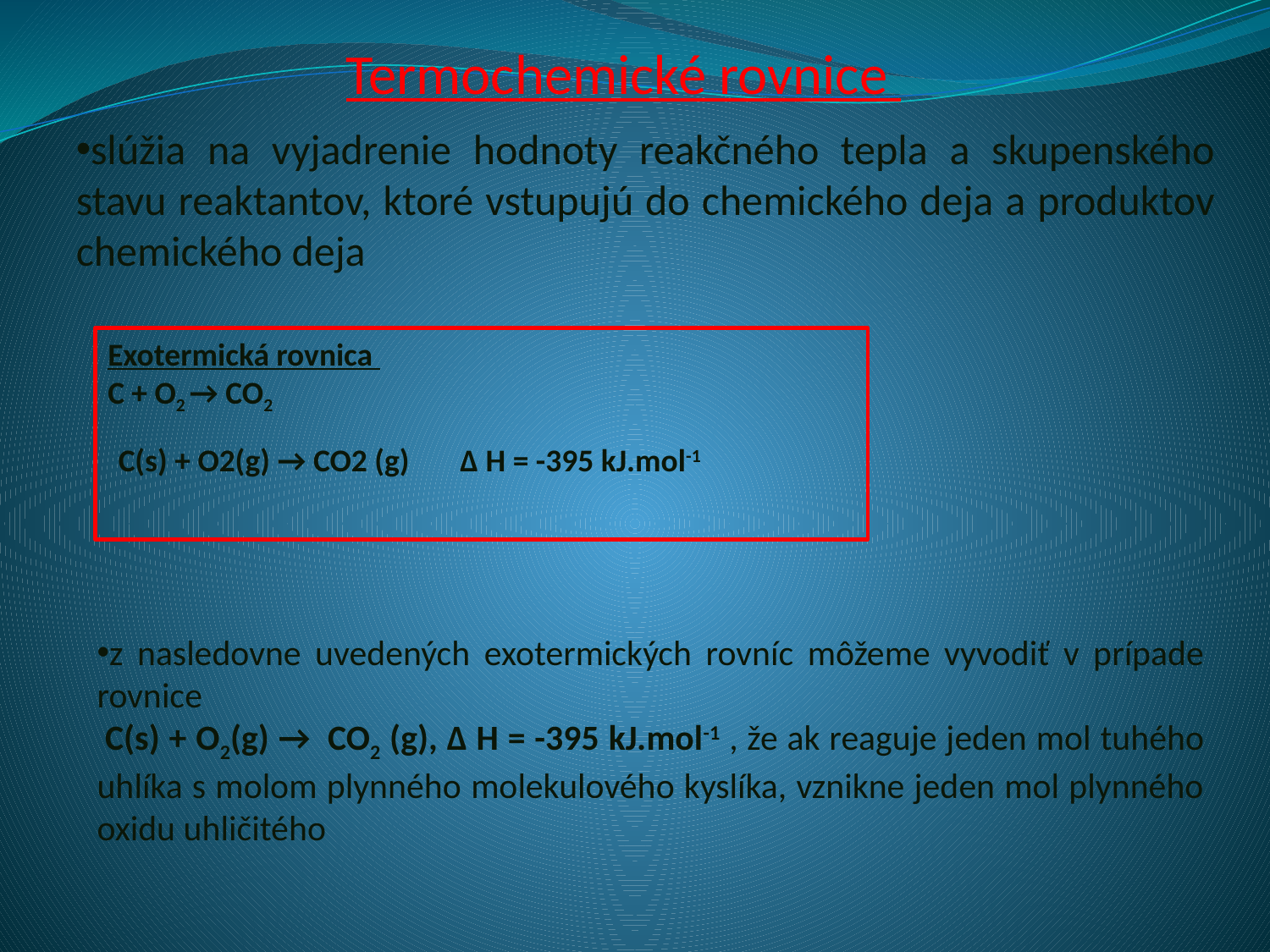

Termochemické rovnice
slúžia na vyjadrenie hodnoty reakčného tepla a skupenského stavu reaktantov, ktoré vstupujú do chemického deja a produktov chemického deja
Exotermická rovnica
C + O2 → CO2

C(s) + O2(g) → CO2 (g)       Δ H = -395 kJ.mol-1

z nasledovne uvedených exotermických rovníc môžeme vyvodiť v prípade rovnice
 C(s) + O2(g) →  CO2 (g), Δ H = -395 kJ.mol-1 , že ak reaguje jeden mol tuhého uhlíka s molom plynného molekulového kyslíka, vznikne jeden mol plynného oxidu uhličitého